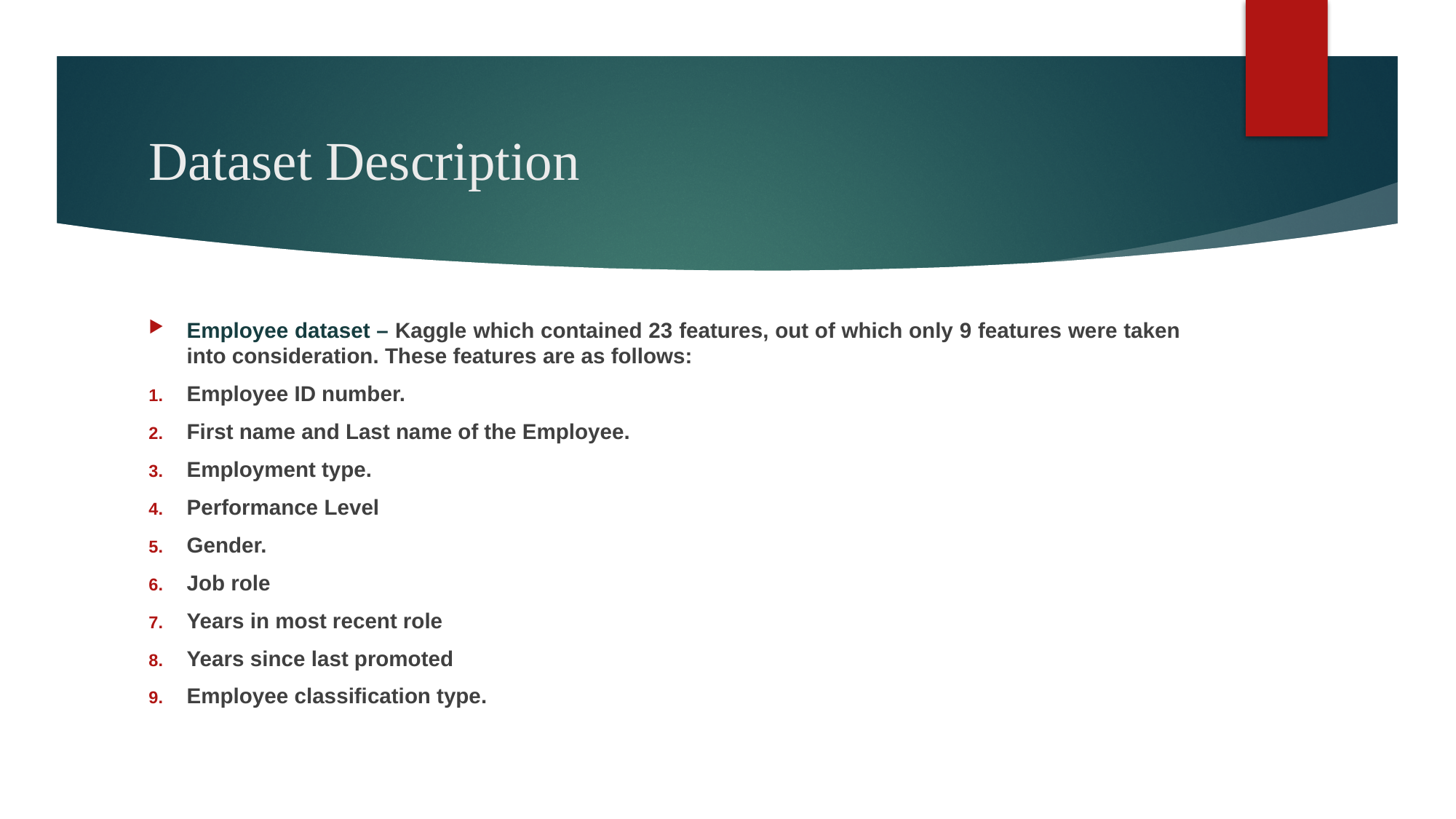

# Dataset Description
Employee dataset – Kaggle which contained 23 features, out of which only 9 features were taken into consideration. These features are as follows:
Employee ID number.
First name and Last name of the Employee.
Employment type.
Performance Level
Gender.
Job role
Years in most recent role
Years since last promoted
Employee classification type.